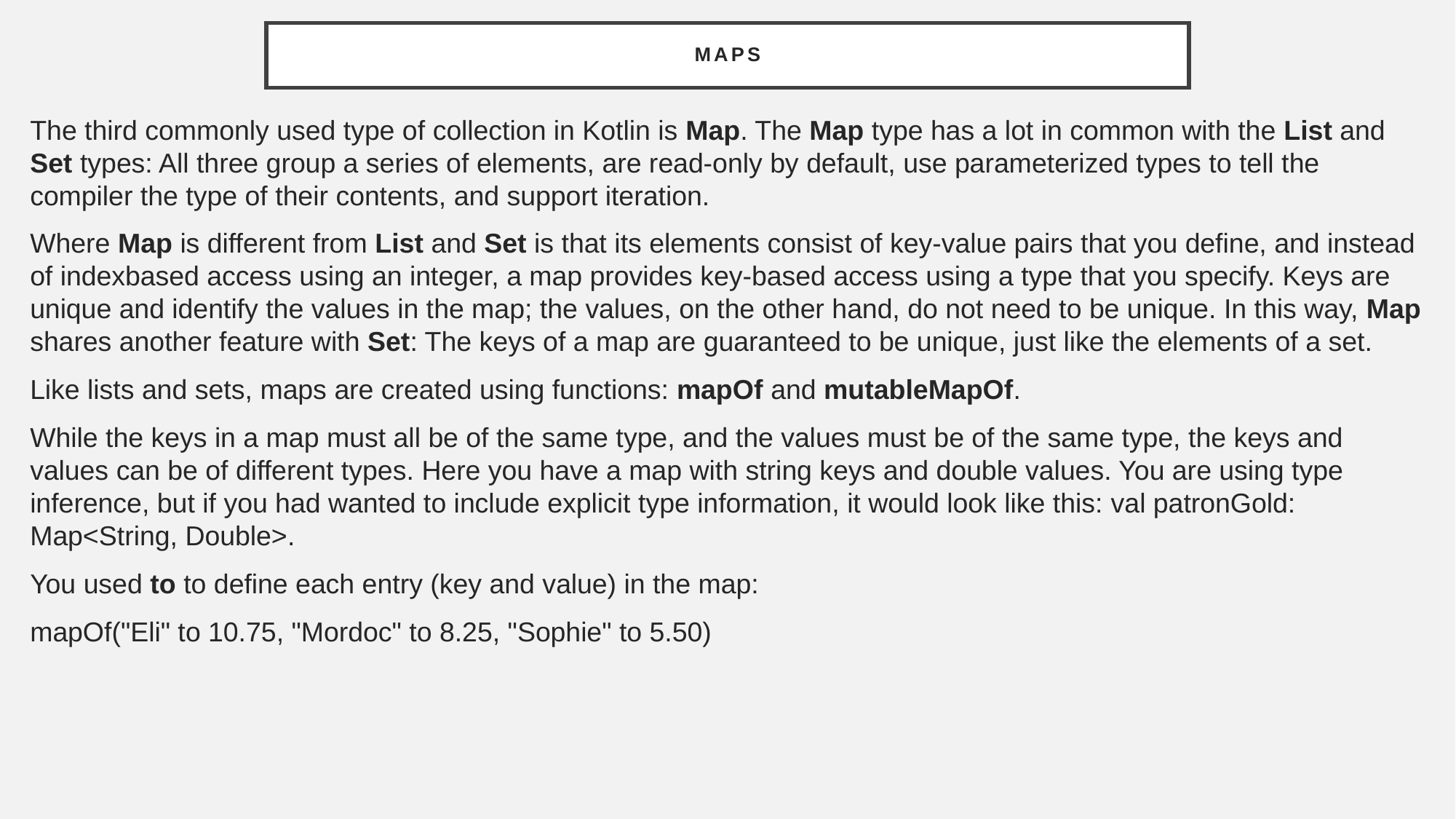

# Maps
The third commonly used type of collection in Kotlin is Map. The Map type has a lot in common with the List and Set types: All three group a series of elements, are read-only by default, use parameterized types to tell the compiler the type of their contents, and support iteration.
Where Map is different from List and Set is that its elements consist of key-value pairs that you define, and instead of indexbased access using an integer, a map provides key-based access using a type that you specify. Keys are unique and identify the values in the map; the values, on the other hand, do not need to be unique. In this way, Map shares another feature with Set: The keys of a map are guaranteed to be unique, just like the elements of a set.
Like lists and sets, maps are created using functions: mapOf and mutableMapOf.
While the keys in a map must all be of the same type, and the values must be of the same type, the keys and values can be of different types. Here you have a map with string keys and double values. You are using type inference, but if you had wanted to include explicit type information, it would look like this: val patronGold: Map<String, Double>.
You used to to define each entry (key and value) in the map:
mapOf("Eli" to 10.75, "Mordoc" to 8.25, "Sophie" to 5.50)